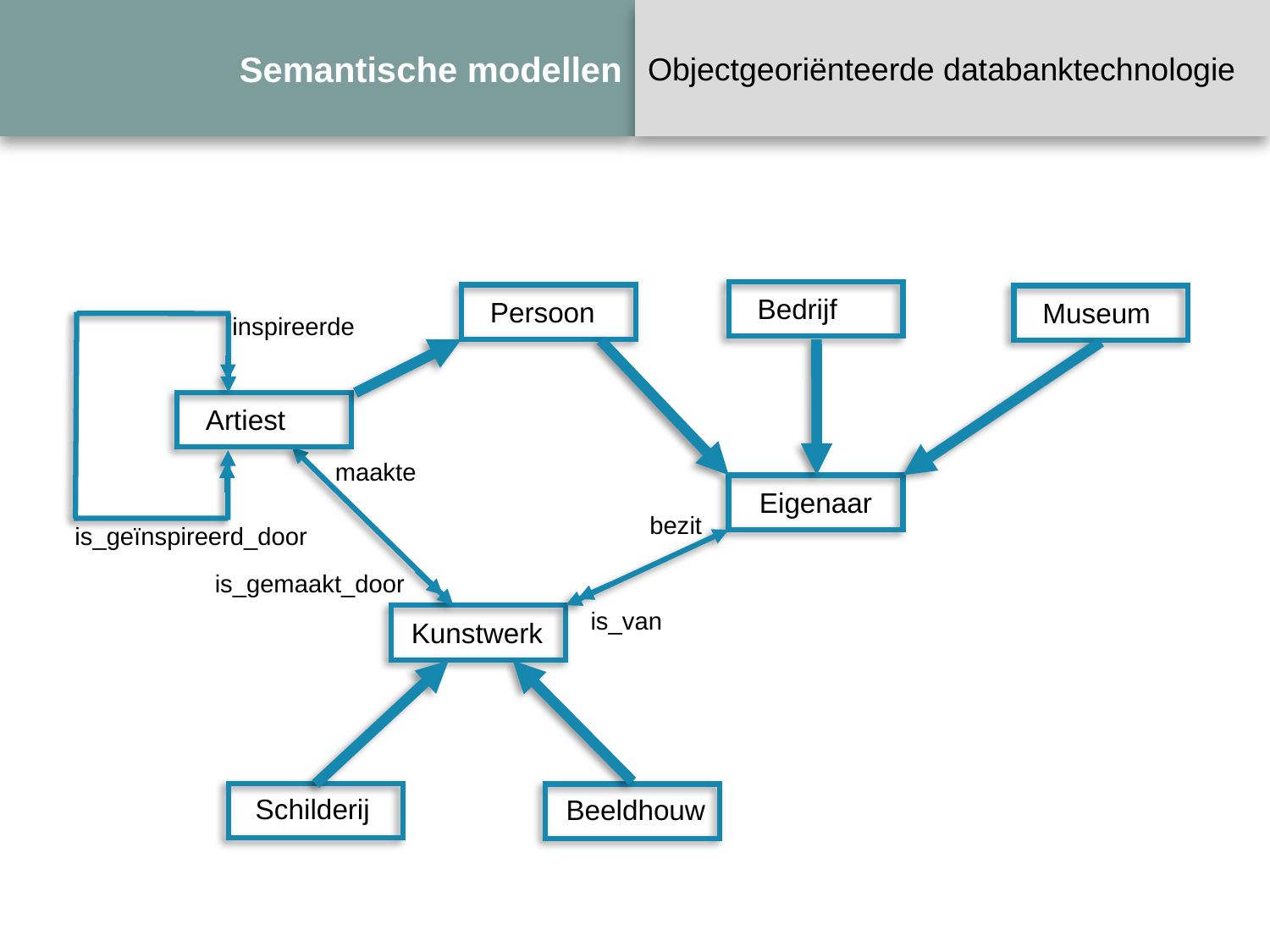

# Semantische modellen
Objectgeoriënteerde databanktechnologie

Bedrijf

Persoon
Museum
inspireerde

Artiest

maakte

Eigenaar
bezit
is_geïnspireerd_door

is_gemaakt_door

is_van

Kunstwerk

Schilderij
Beeldhouw